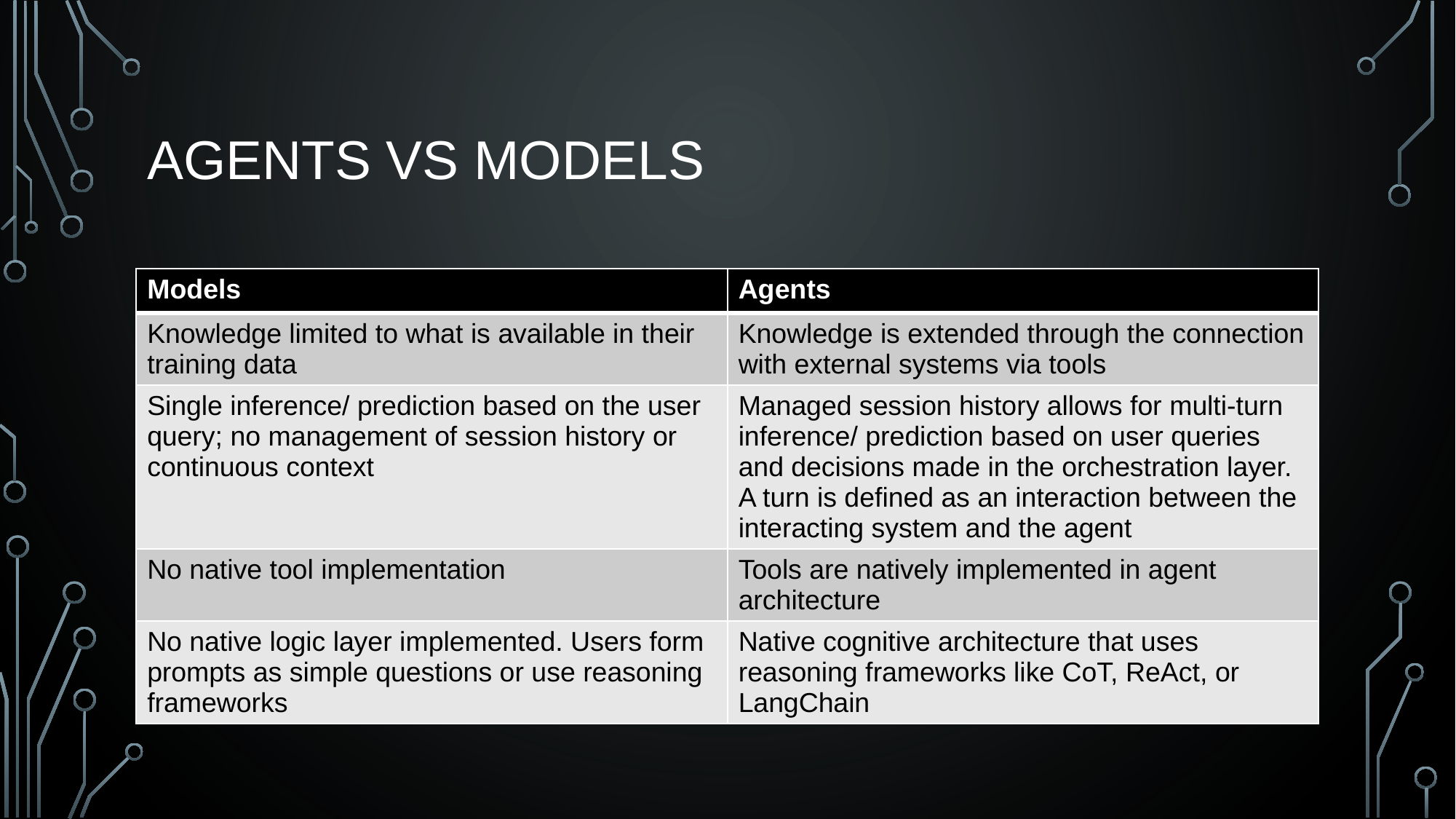

# Agents vs Models
| Models | Agents |
| --- | --- |
| Knowledge limited to what is available in their training data | Knowledge is extended through the connection with external systems via tools |
| Single inference/ prediction based on the user query; no management of session history or continuous context | Managed session history allows for multi-turn inference/ prediction based on user queries and decisions made in the orchestration layer. A turn is defined as an interaction between the interacting system and the agent |
| No native tool implementation | Tools are natively implemented in agent architecture |
| No native logic layer implemented. Users form prompts as simple questions or use reasoning frameworks | Native cognitive architecture that uses reasoning frameworks like CoT, ReAct, or LangChain |